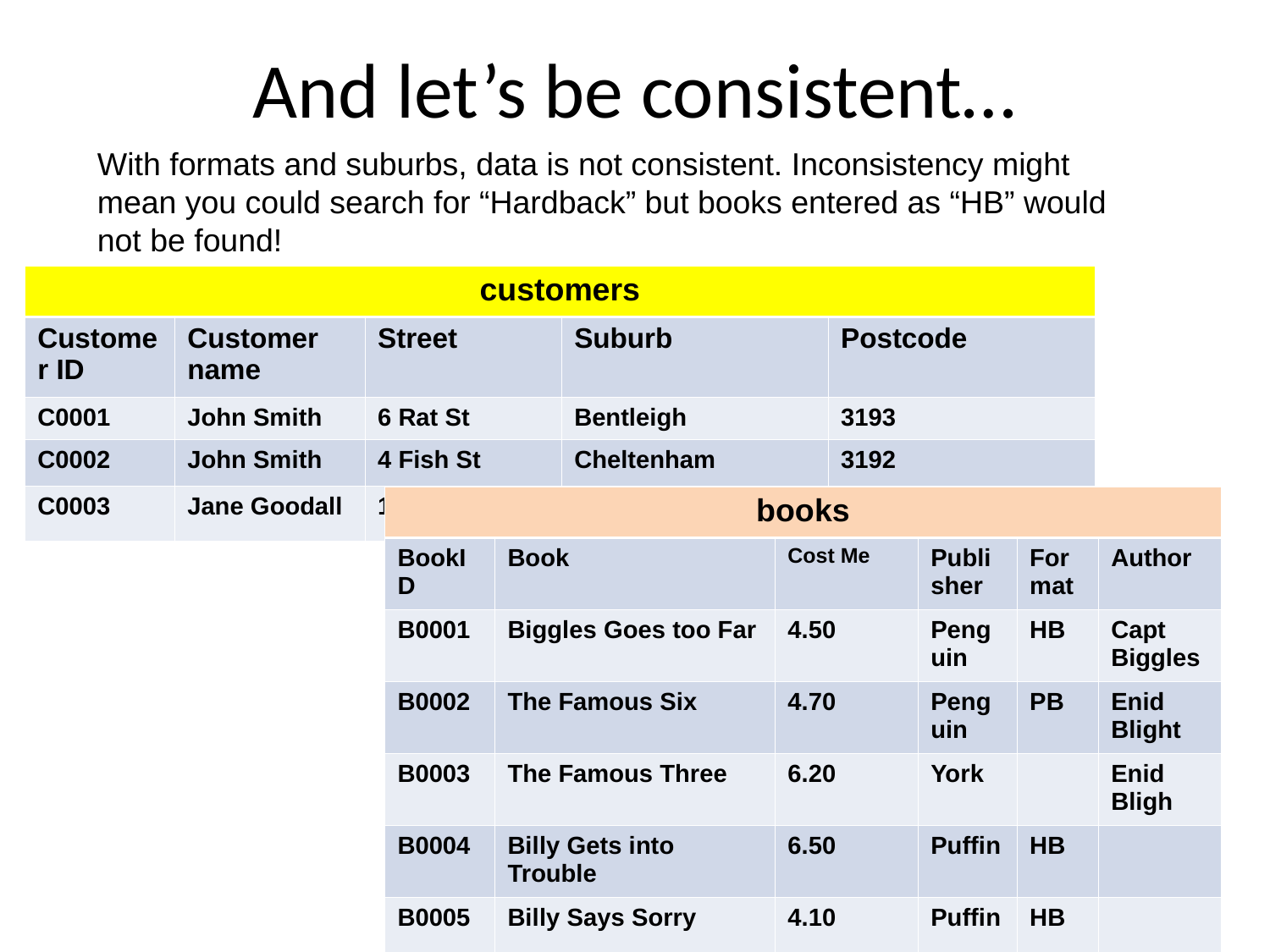

# And let’s be consistent…
With formats and suburbs, data is not consistent. Inconsistency might mean you could search for “Hardback” but books entered as “HB” would not be found!
| customers |  |  |  |  |
| --- | --- | --- | --- | --- |
| Customer ID | Customer name | Street | Suburb | Postcode |
| C0001 | John Smith | 6 Rat St | Bentleigh | 3193 |
| C0002 | John Smith | 4 Fish St | Cheltenham | 3192 |
| C0003 | Jane Goodall | 19A Africa St | Melbourne | 3000 |
| books |  |  |  |  |  |
| --- | --- | --- | --- | --- | --- |
| BookID | Book | Cost Me | Publisher | Format | Author |
| B0001 | Biggles Goes too Far | 4.50 | Penguin | HB | Capt Biggles |
| B0002 | The Famous Six | 4.70 | Penguin | PB | Enid Blight |
| B0003 | The Famous Three | 6.20 | York |  | Enid Bligh |
| B0004 | Billy Gets into Trouble | 6.50 | Puffin | HB |  |
| B0005 | Billy Says Sorry | 4.10 | Puffin | HB |  |